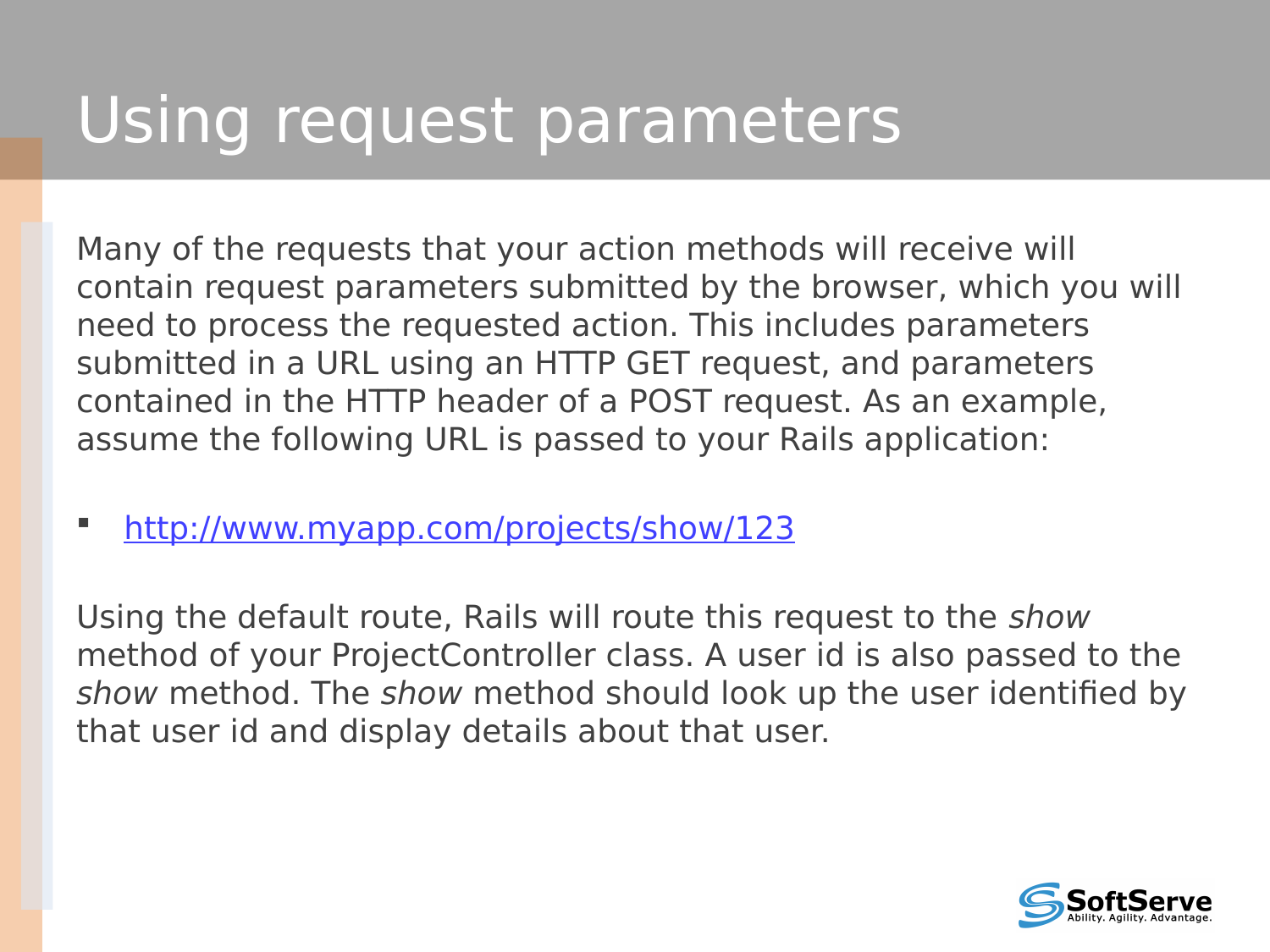

# Using request parameters
Many of the requests that your action methods will receive will contain request parameters submitted by the browser, which you will need to process the requested action. This includes parameters submitted in a URL using an HTTP GET request, and parameters contained in the HTTP header of a POST request. As an example, assume the following URL is passed to your Rails application:

http://www.myapp.com/projects/show/123

Using the default route, Rails will route this request to the show method of your ProjectController class. A user id is also passed to the show method. The show method should look up the user identified by that user id and display details about that user.